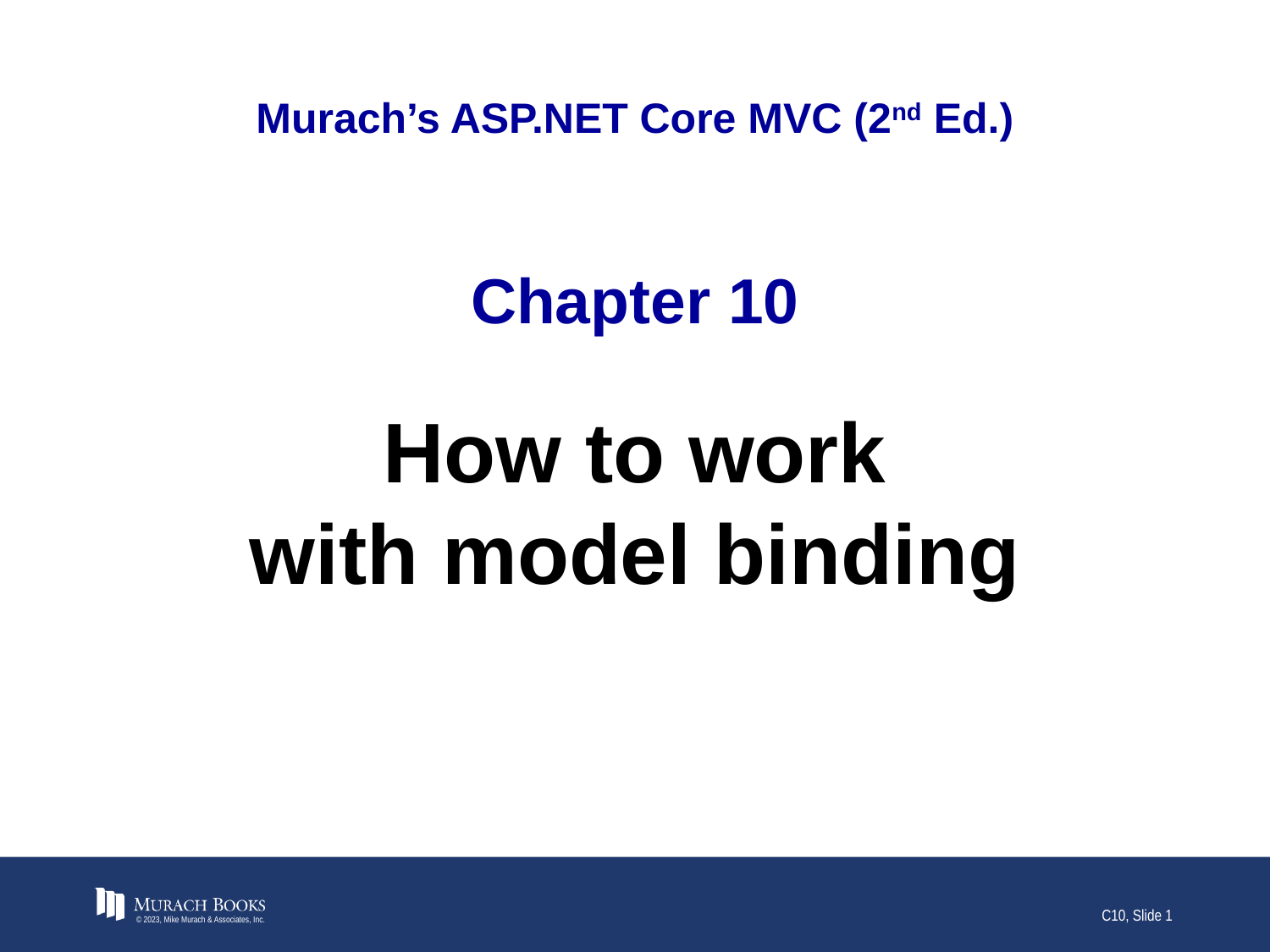

# Murach’s ASP.NET Core MVC (2nd Ed.)
Chapter 10
How to work
with model binding

© 2023, Mike Murach & Associates, Inc.

C10, Slide 1